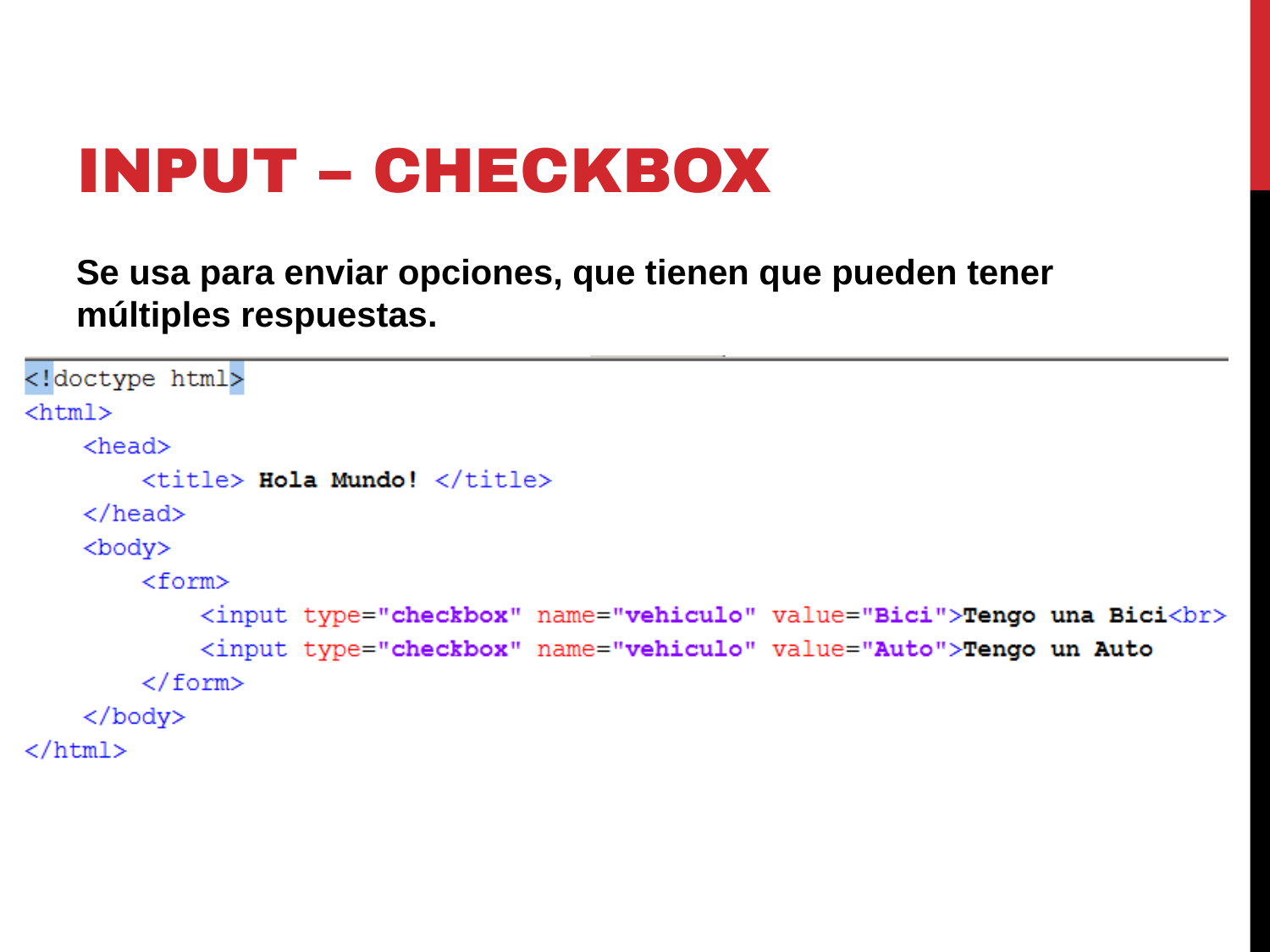

# Input – Checkbox
Se usa para enviar opciones, que tienen que pueden tener múltiples respuestas.